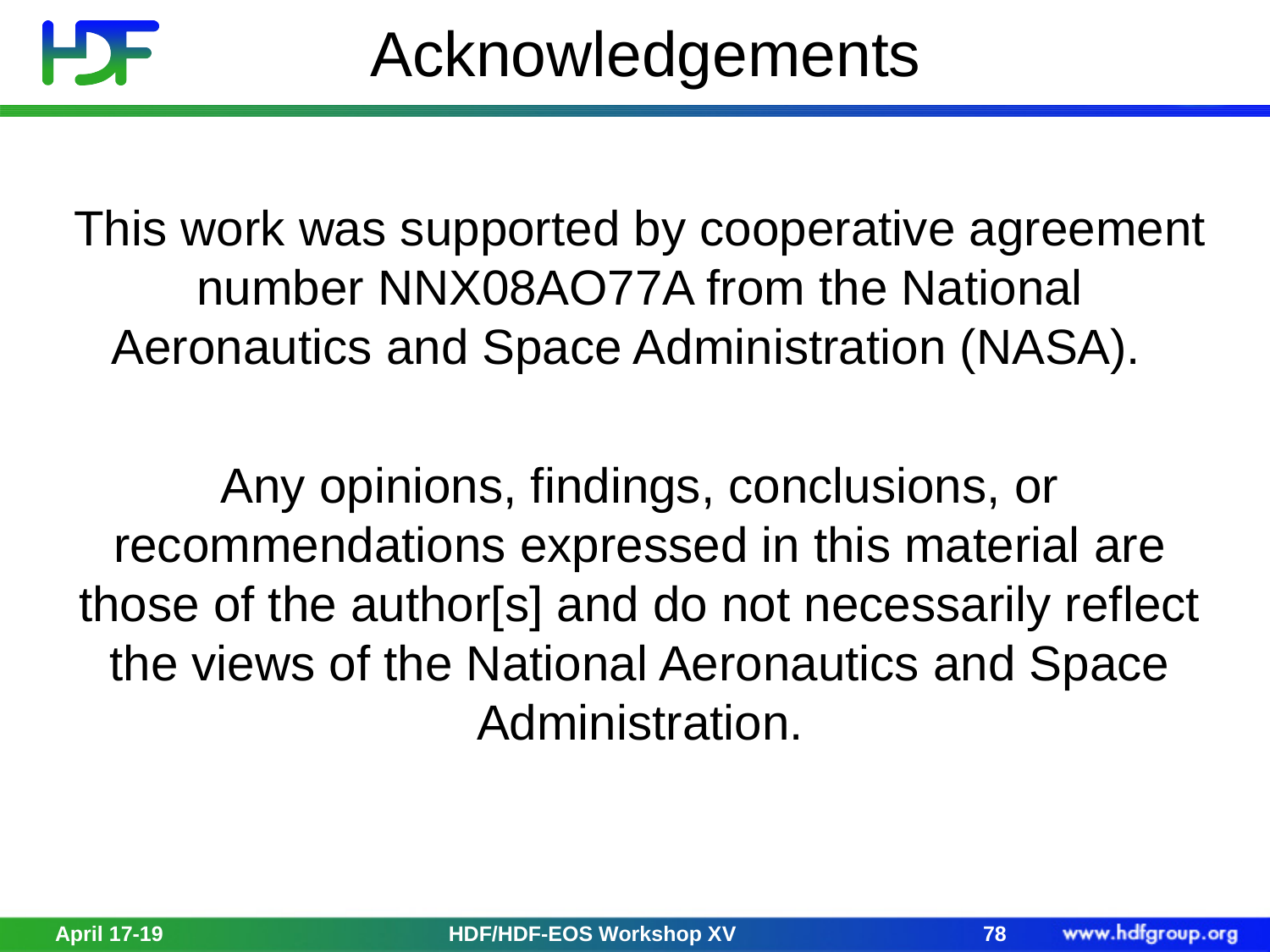

# Acknowledgements
This work was supported by cooperative agreement number NNX08AO77A from the National Aeronautics and Space Administration (NASA).

Any opinions, findings, conclusions, or recommendations expressed in this material are those of the author[s] and do not necessarily reflect the views of the National Aeronautics and Space Administration.

April 17-19
HDF/HDF-EOS Workshop XV
78